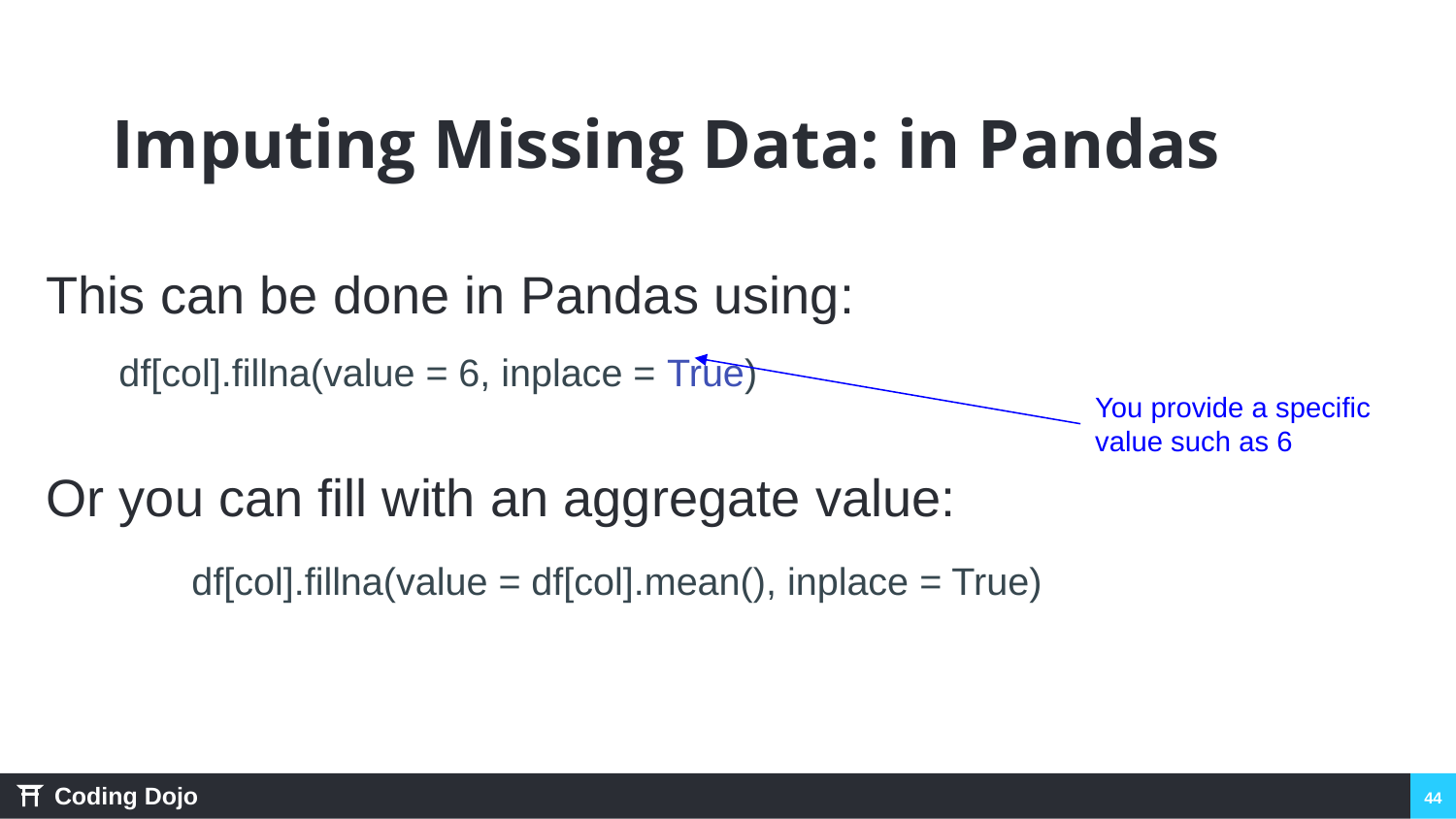

Imputing Missing Data: in Pandas
This can be done in Pandas using:
df[col].fillna(value = 6, inplace = True)

Or you can fill with an aggregate value:
	df[col].fillna(value = df[col].mean(), inplace = True)

You provide a specific value such as 6